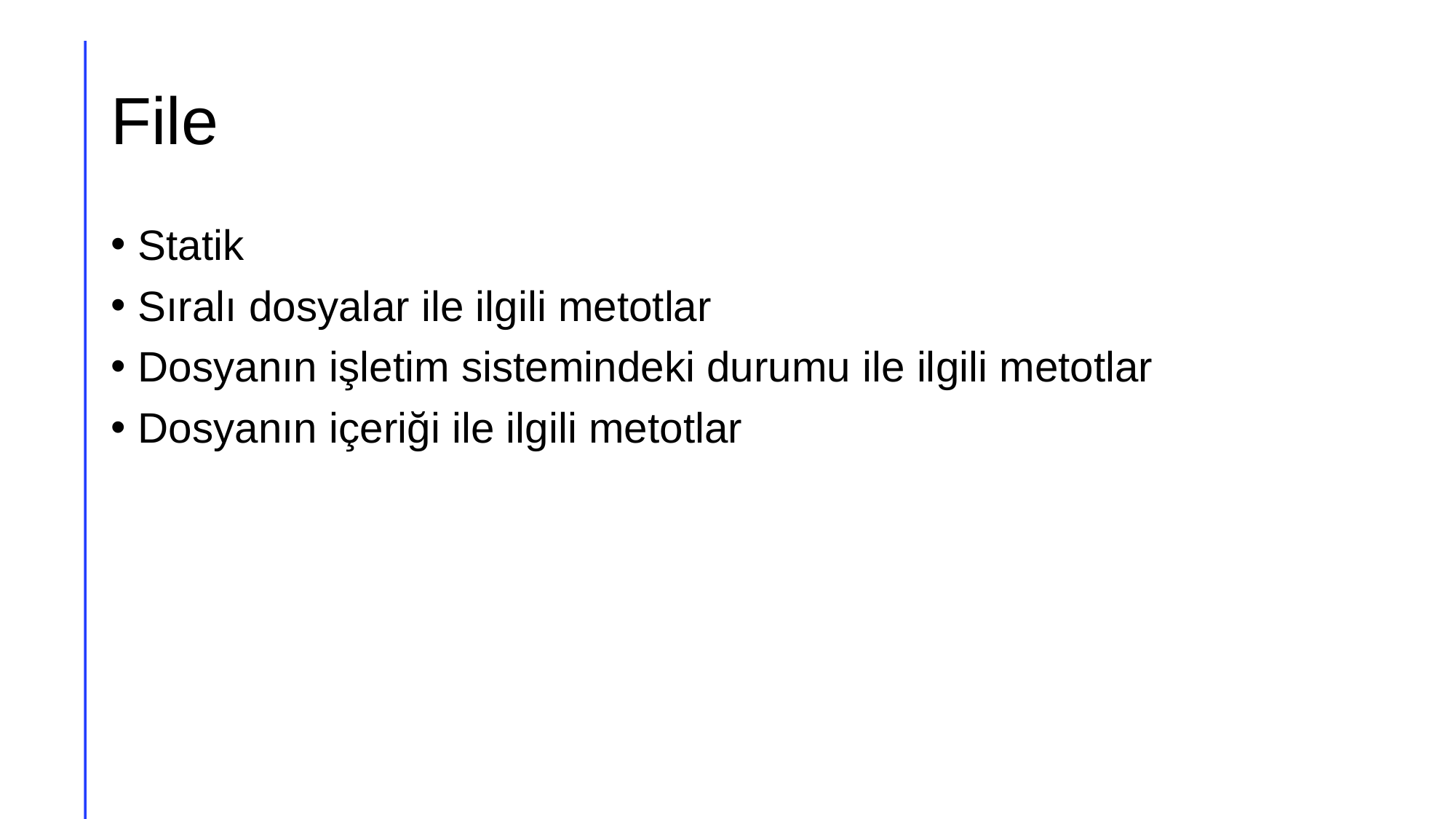

# File
Statik
Sıralı dosyalar ile ilgili metotlar
Dosyanın işletim sistemindeki durumu ile ilgili metotlar
Dosyanın içeriği ile ilgili metotlar